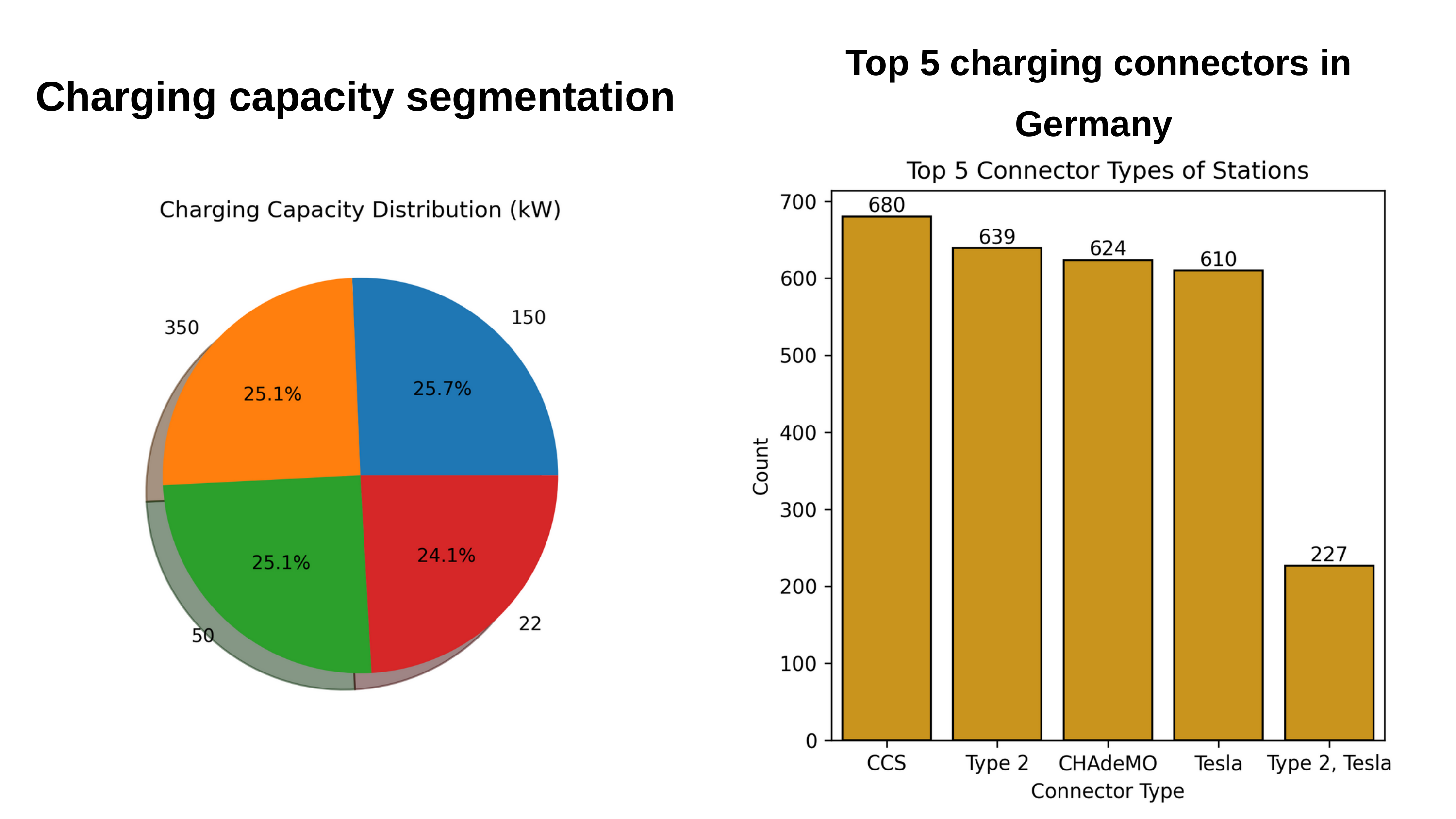

Top 5 charging connectors in Germany
Charging capacity segmentation